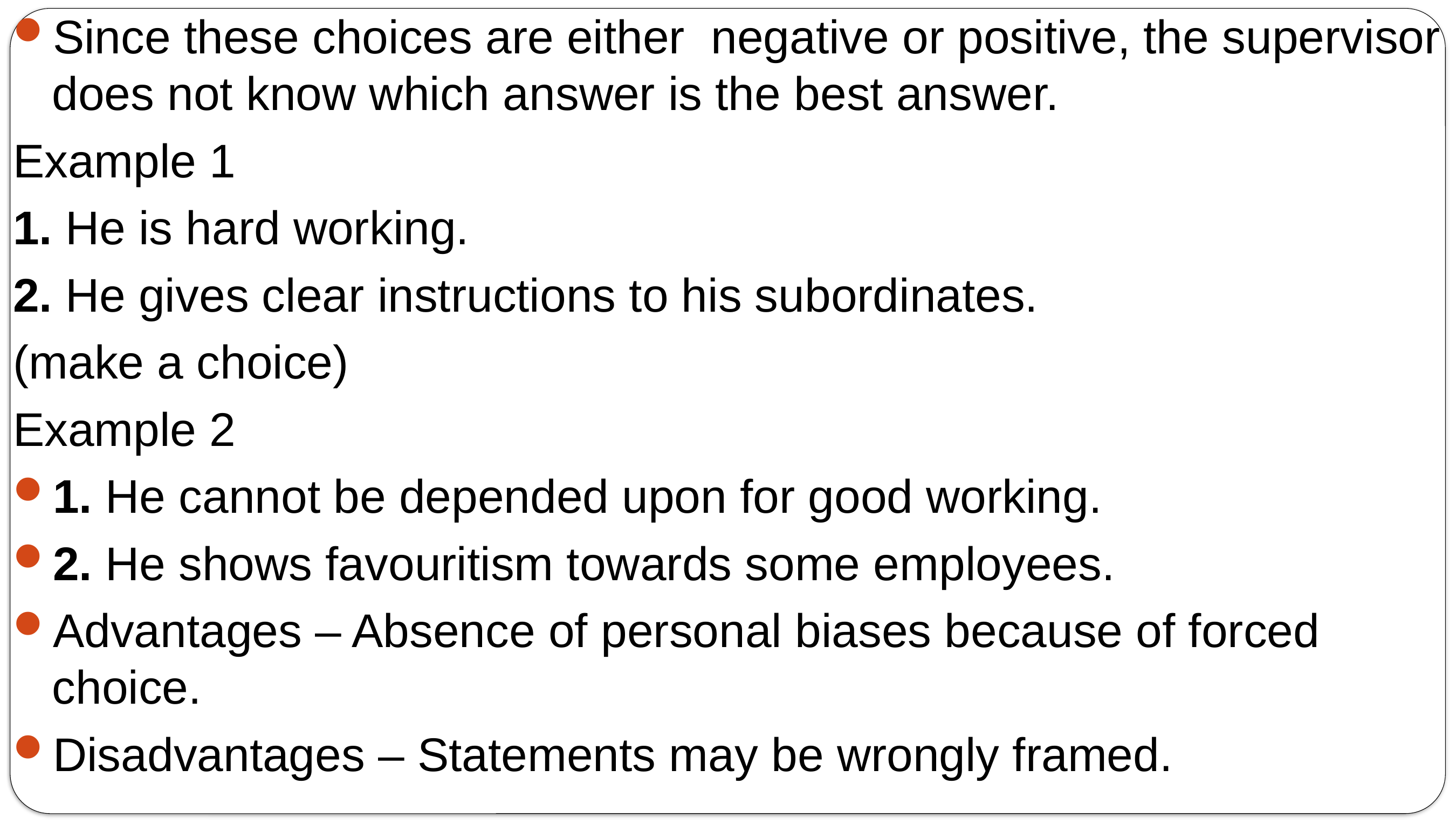

Since these choices are either  negative or positive, the supervisor does not know which answer is the best answer.
Example 1
1. He is hard working.
2. He gives clear instructions to his subordinates.
(make a choice)
Example 2
1. He cannot be depended upon for good working.
2. He shows favouritism towards some employees.
Advantages – Absence of personal biases because of forced choice.
Disadvantages – Statements may be wrongly framed.